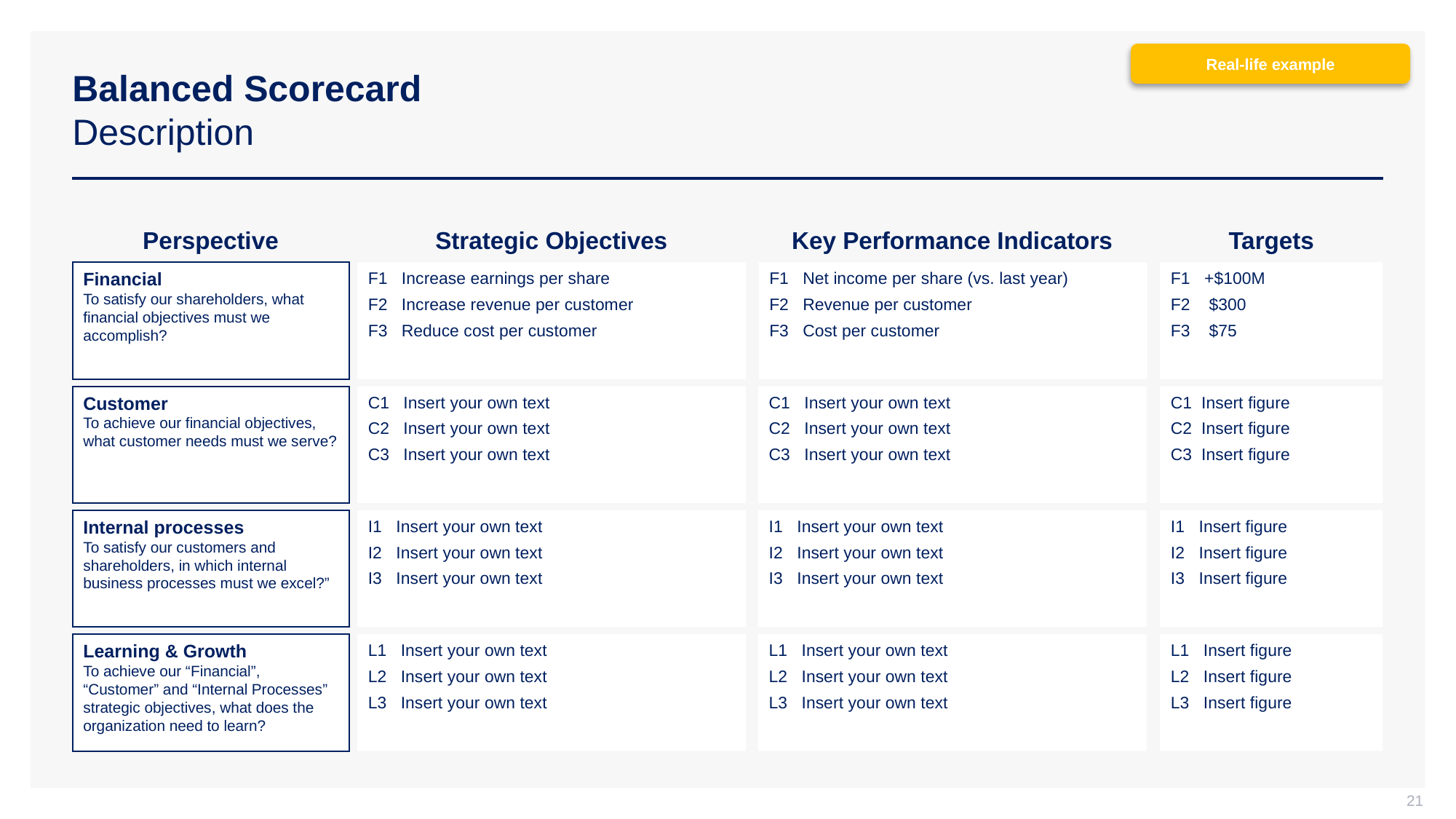

# Balanced Scorecard Description
Real-life example
Perspective
Strategic Objectives
Key Performance Indicators
Targets
Financial
To satisfy our shareholders, what financial objectives must we accomplish?
F1   Increase earnings per share
F2   Increase revenue per customer
F3   Reduce cost per customer
F1   Net income per share (vs. last year)
F2   Revenue per customer
F3   Cost per customer
F1   +$100M
F2    $300
F3    $75
Customer
To achieve our financial objectives, what customer needs must we serve?
C1   Insert your own text
C2   Insert your own text
C3   Insert your own text
C1   Insert your own text
C2   Insert your own text
C3   Insert your own text
C1  Insert figure
C2  Insert figure
C3  Insert figure
Internal processes
To satisfy our customers and shareholders, in which internal business processes must we excel?”
I1   Insert your own text
I2   Insert your own text
I3   Insert your own text
I1   Insert your own text
I2   Insert your own text
I3   Insert your own text
I1   Insert figure
I2   Insert figure
I3   Insert figure
Learning & Growth
To achieve our “Financial”, “Customer” and “Internal Processes” strategic objectives, what does the organization need to learn?
L1   Insert your own text
L2   Insert your own text
L3   Insert your own text
L1   Insert your own text
L2   Insert your own text
L3   Insert your own text
L1   Insert figure
L2   Insert figure
L3   Insert figure
21